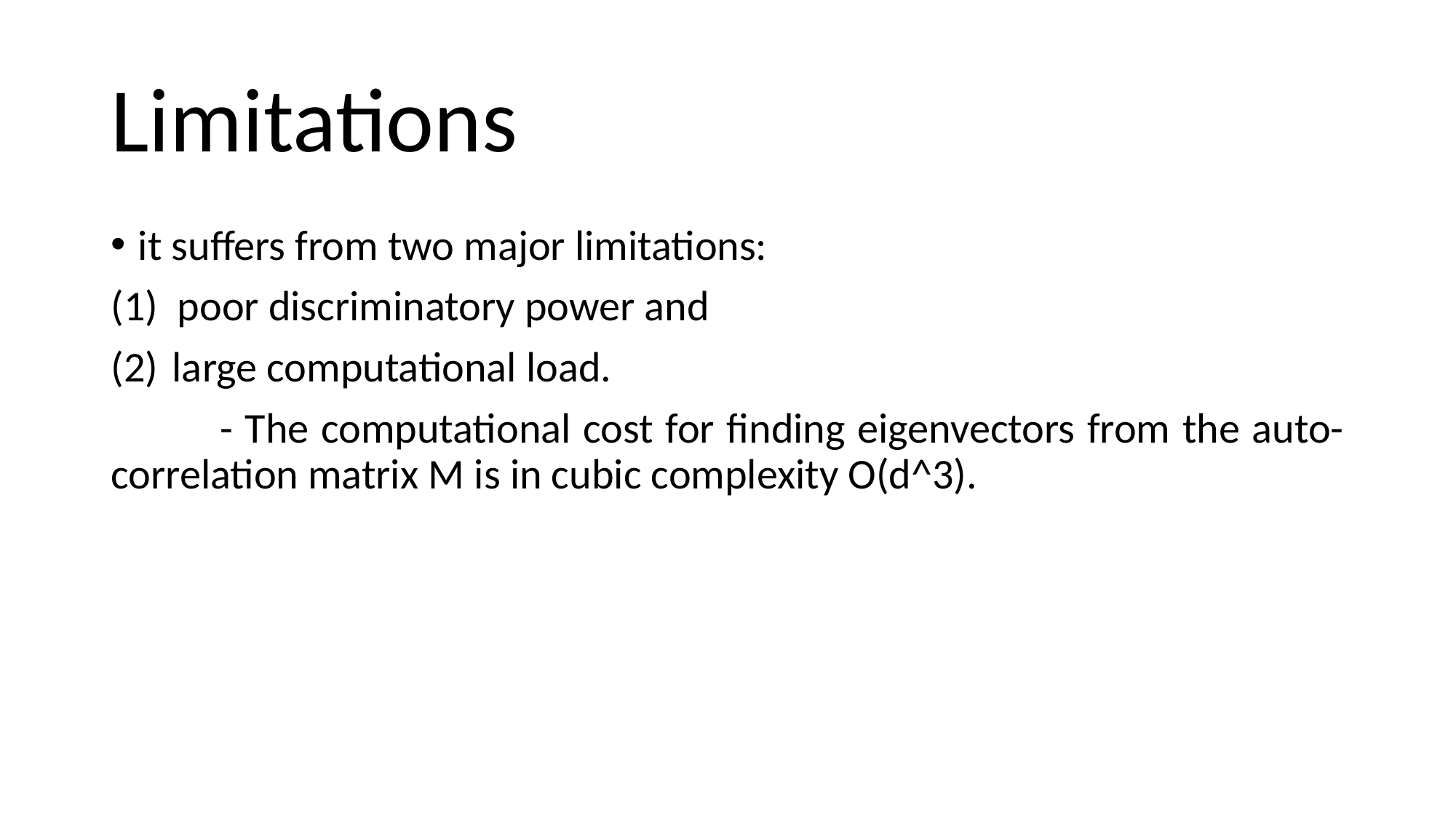

# Limitations
it suffers from two major limitations:
(1)  poor discriminatory power and
large computational load.
	- The computational cost for finding eigenvectors from the auto-correlation matrix M is in cubic complexity O(d^3).